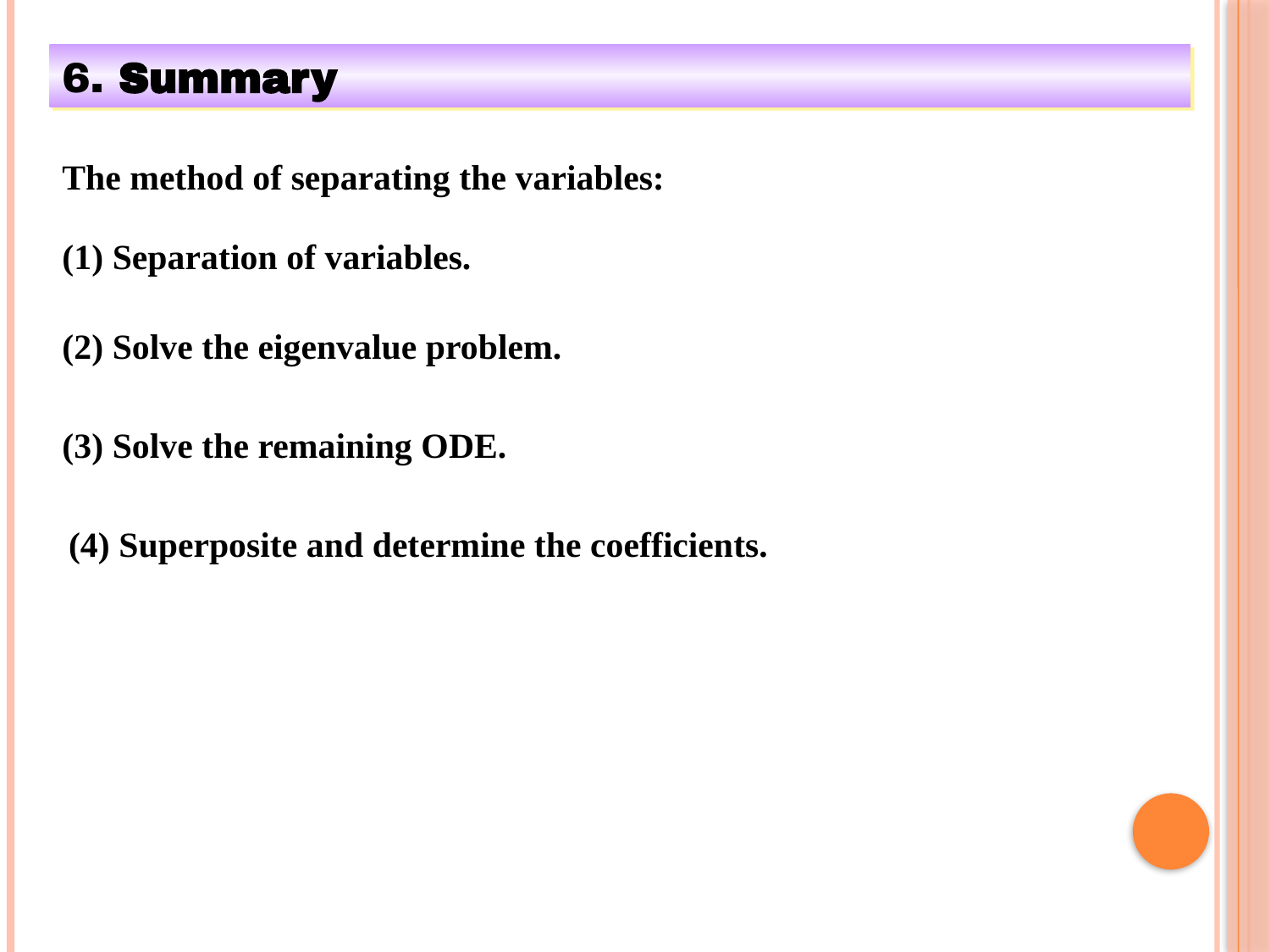

6. Summary
The method of separating the variables:
(1) Separation of variables.
(2) Solve the eigenvalue problem.
(3) Solve the remaining ODE.
(4) Superposite and determine the coefficients.
54